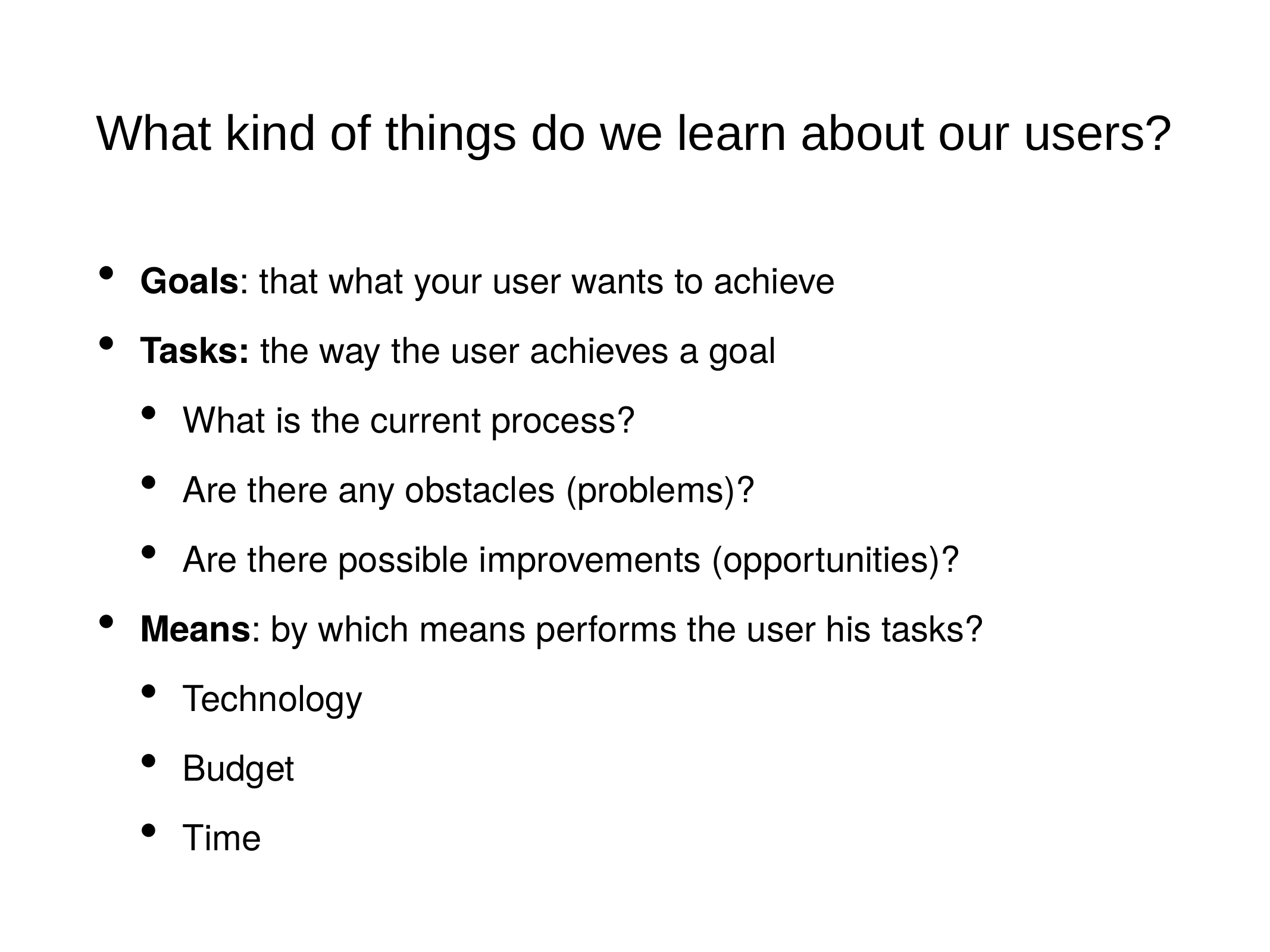

# What kind of things do we learn about our users?
Goals: that what your user wants to achieve
Tasks: the way the user achieves a goal
What is the current process?
Are there any obstacles (problems)?
Are there possible improvements (opportunities)?
Means: by which means performs the user his tasks?
Technology
Budget
Time